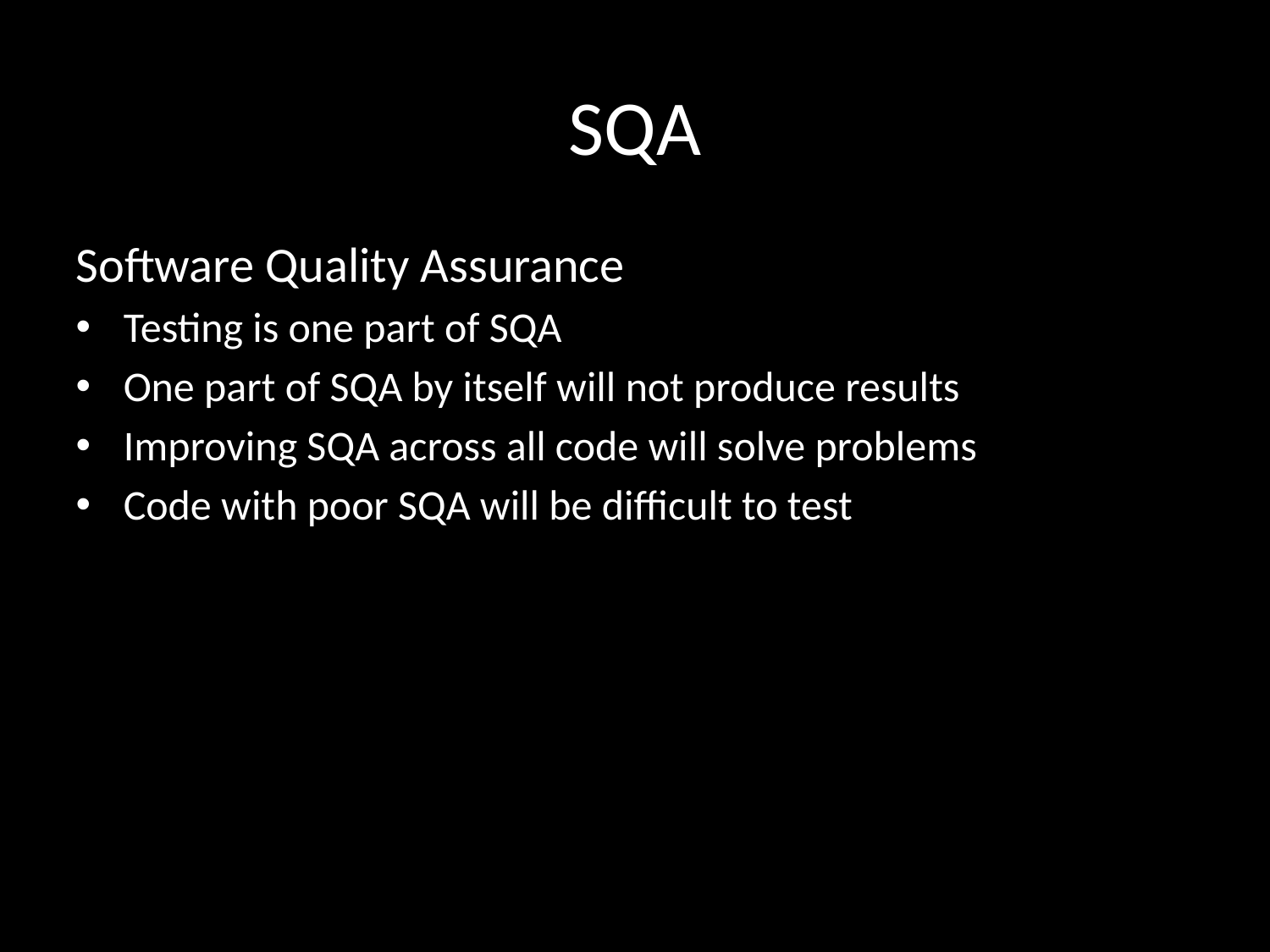

# SQA
Software Quality Assurance
Testing is one part of SQA
One part of SQA by itself will not produce results
Improving SQA across all code will solve problems
Code with poor SQA will be difficult to test